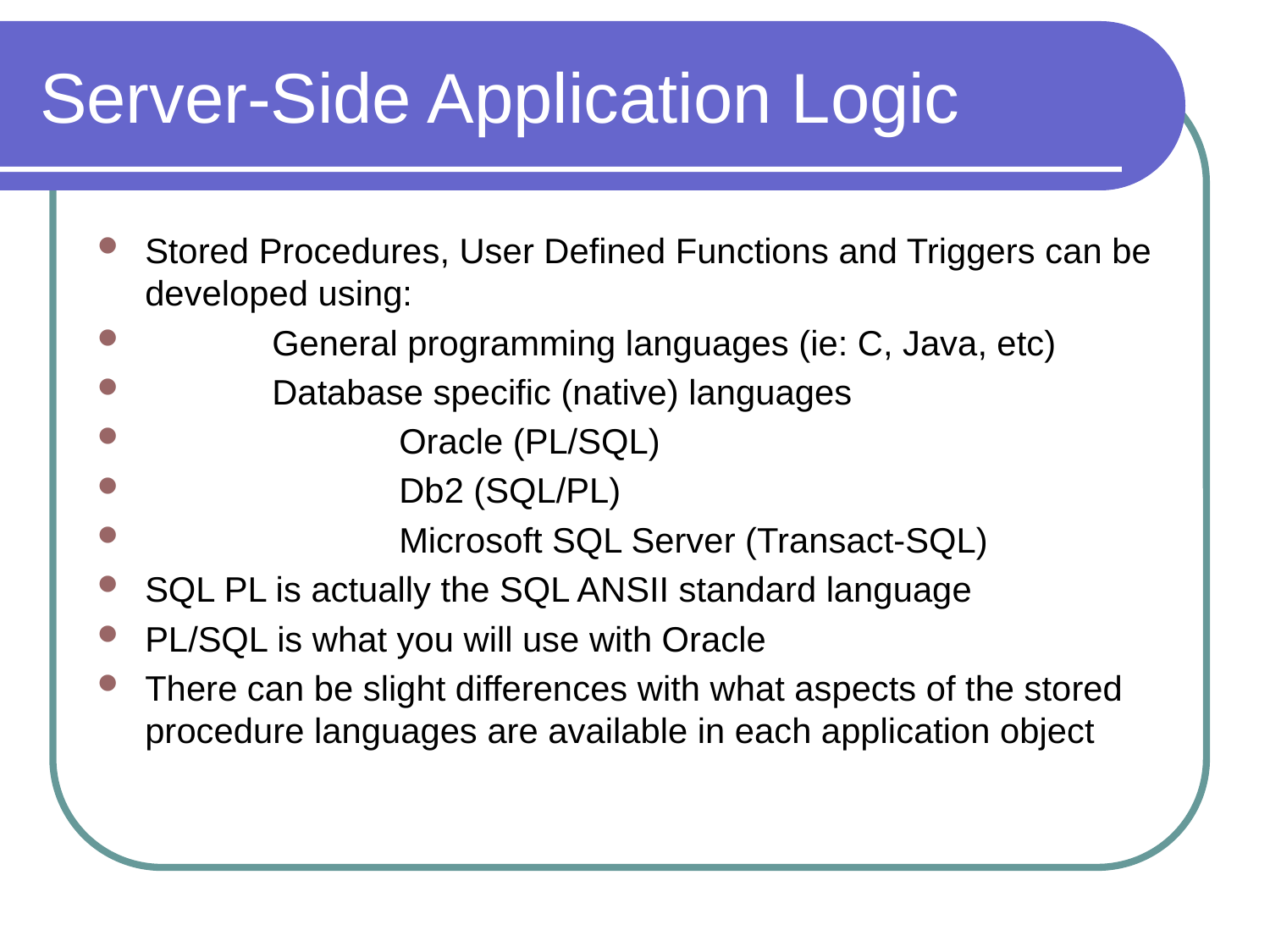

# Server-Side Application Logic
Stored Procedures, User Defined Functions and Triggers can be developed using:
 	General programming languages (ie: C, Java, etc)
 	Database specific (native) languages
 		Oracle (PL/SQL)
 		Db2 (SQL/PL)
 		Microsoft SQL Server (Transact-SQL)
SQL PL is actually the SQL ANSII standard language
PL/SQL is what you will use with Oracle
There can be slight differences with what aspects of the stored procedure languages are available in each application object